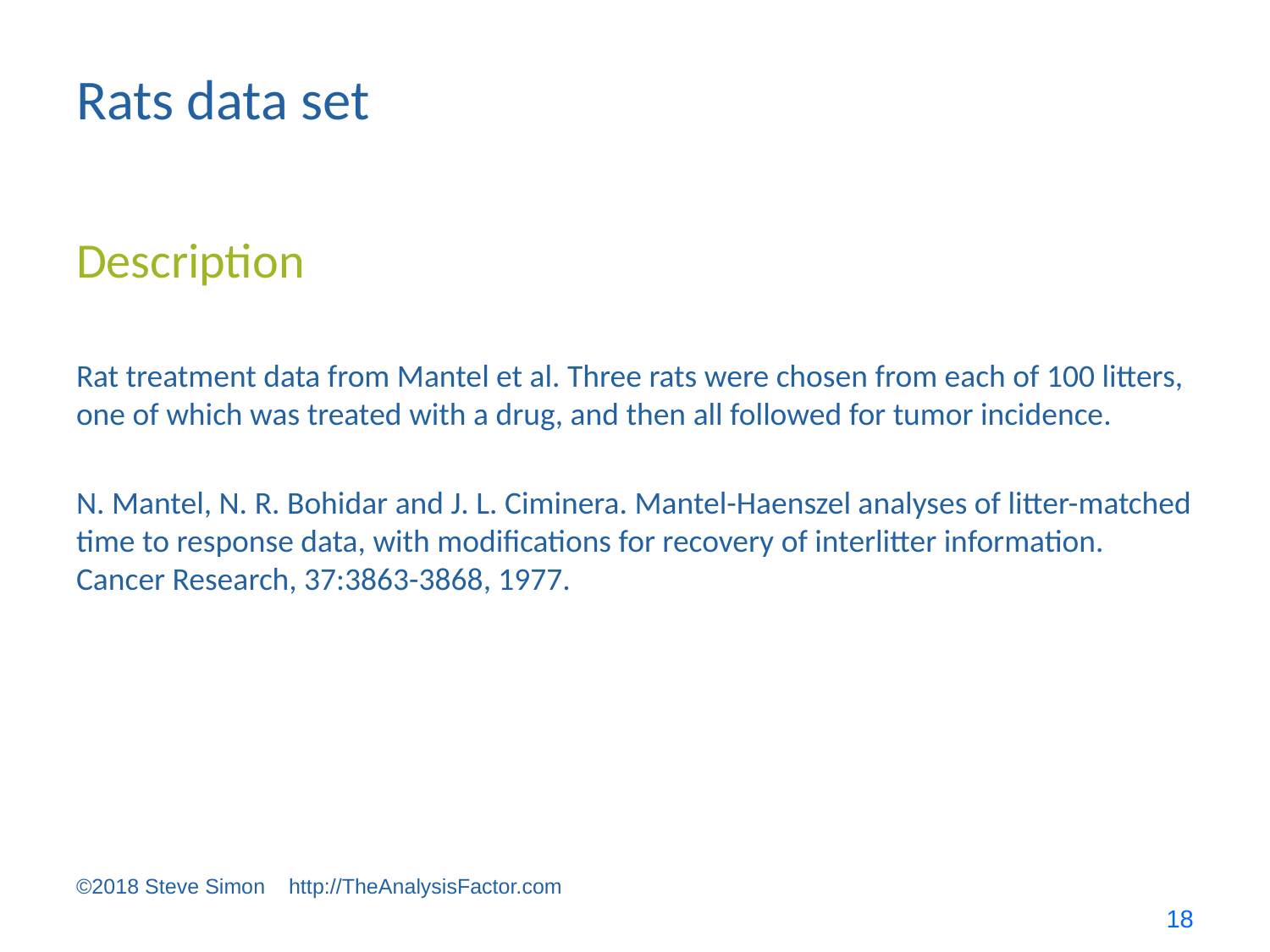

# Rats data set
Description
Rat treatment data from Mantel et al. Three rats were chosen from each of 100 litters, one of which was treated with a drug, and then all followed for tumor incidence.

N. Mantel, N. R. Bohidar and J. L. Ciminera. Mantel-Haenszel analyses of litter-matched time to response data, with modifications for recovery of interlitter information. Cancer Research, 37:3863-3868, 1977.

©2018 Steve Simon    http://TheAnalysisFactor.com

18